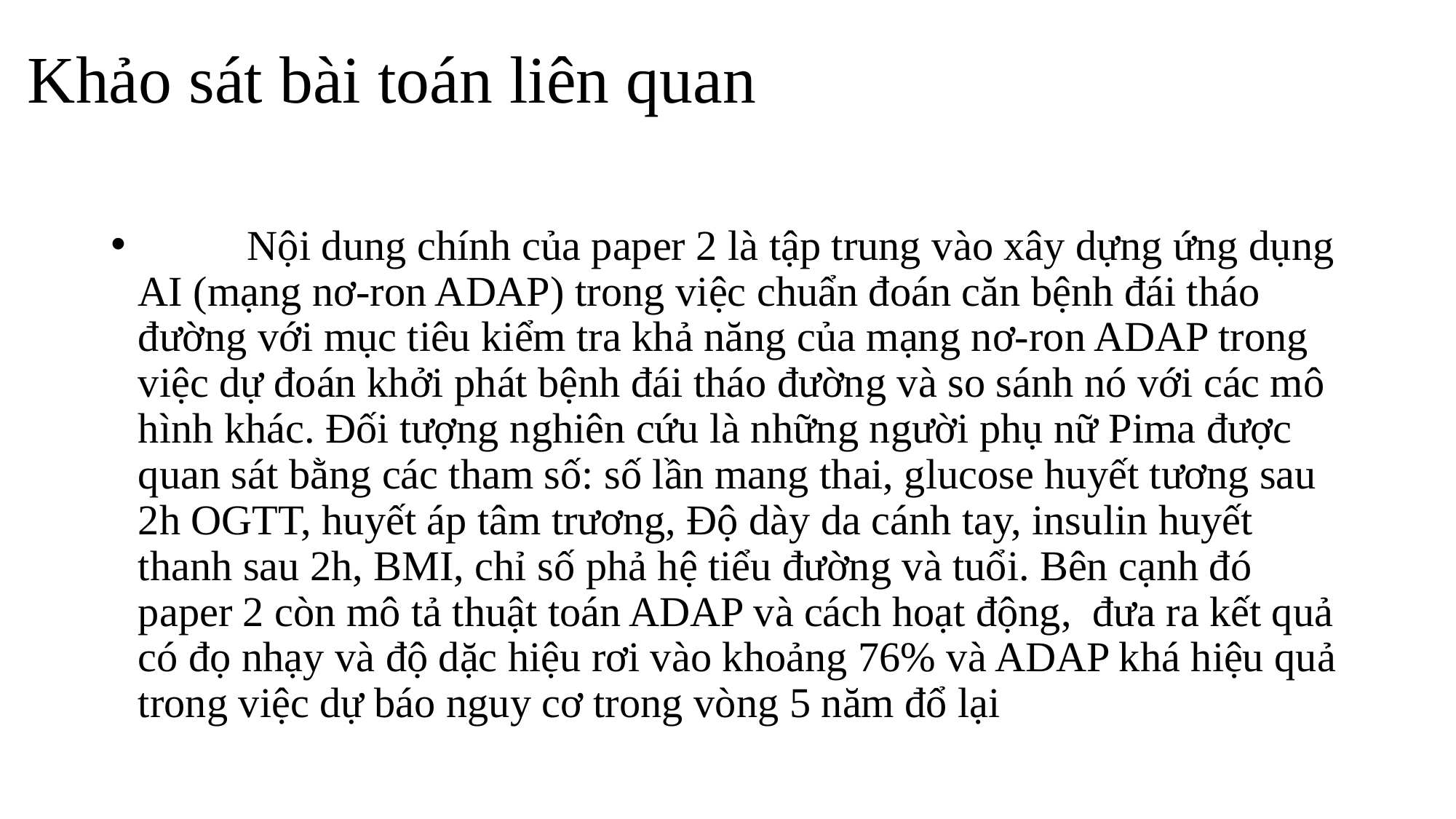

# Khảo sát bài toán liên quan
	Nội dung chính của paper 2 là tập trung vào xây dựng ứng dụng AI (mạng nơ-ron ADAP) trong việc chuẩn đoán căn bệnh đái tháo đường với mục tiêu kiểm tra khả năng của mạng nơ-ron ADAP trong việc dự đoán khởi phát bệnh đái tháo đường và so sánh nó với các mô hình khác. Đối tượng nghiên cứu là những người phụ nữ Pima được quan sát bằng các tham số: số lần mang thai, glucose huyết tương sau 2h OGTT, huyết áp tâm trương, Độ dày da cánh tay, insulin huyết thanh sau 2h, BMI, chỉ số phả hệ tiểu đường và tuổi. Bên cạnh đó paper 2 còn mô tả thuật toán ADAP và cách hoạt động,  đưa ra kết quả có đọ nhạy và độ dặc hiệu rơi vào khoảng 76% và ADAP khá hiệu quả trong việc dự báo nguy cơ trong vòng 5 năm đổ lại